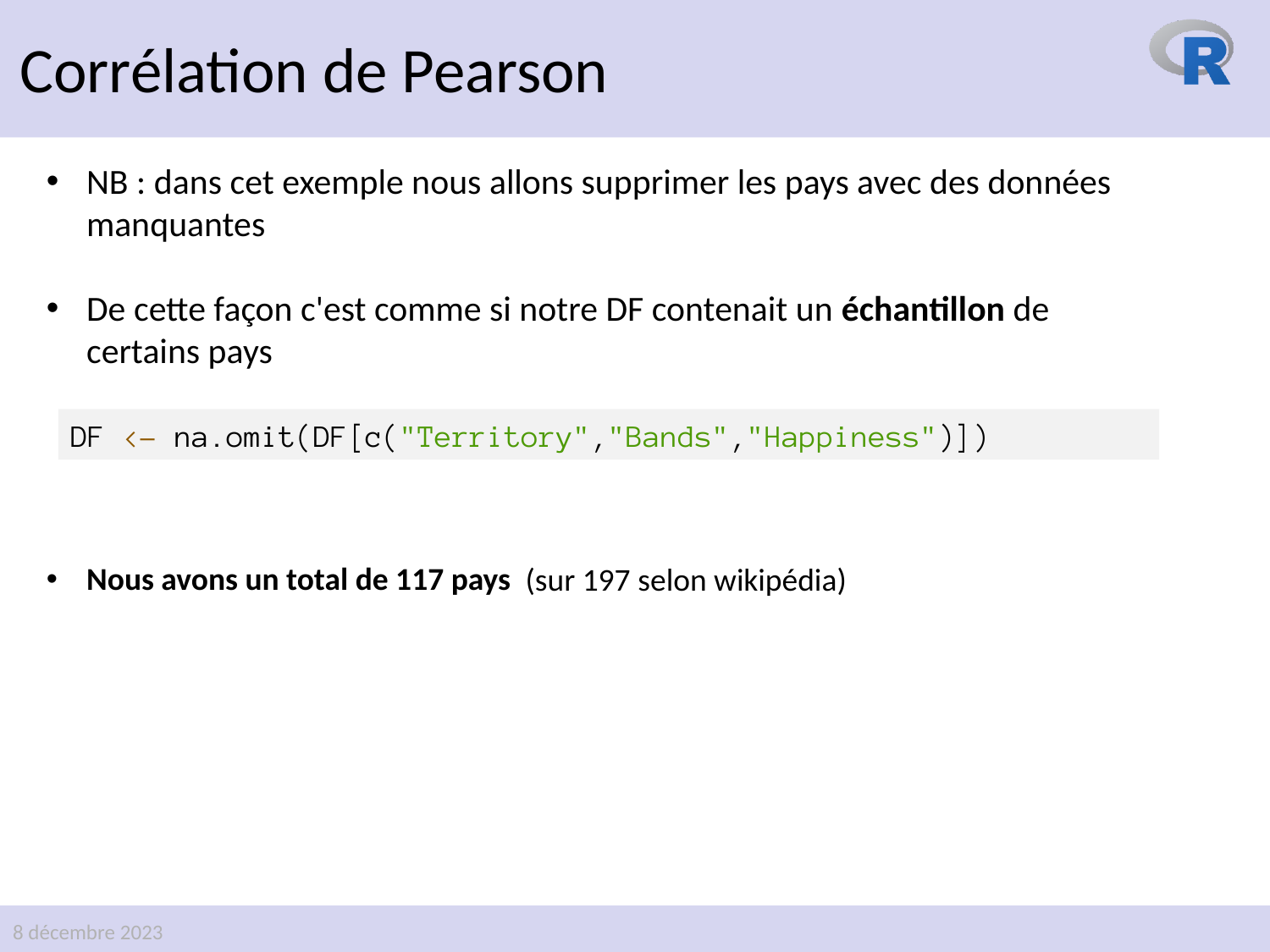

Corrélation de Pearson
NB : dans cet exemple nous allons supprimer les pays avec des données manquantes

De cette façon c'est comme si notre DF contenait un échantillon de certains pays
DF <- na.omit(DF[c("Territory","Bands","Happiness")])
Nous avons un total de 117 pays
(sur 197 selon wikipédia)
8 décembre 2023
6
https://www.reilly-coglab.com/data